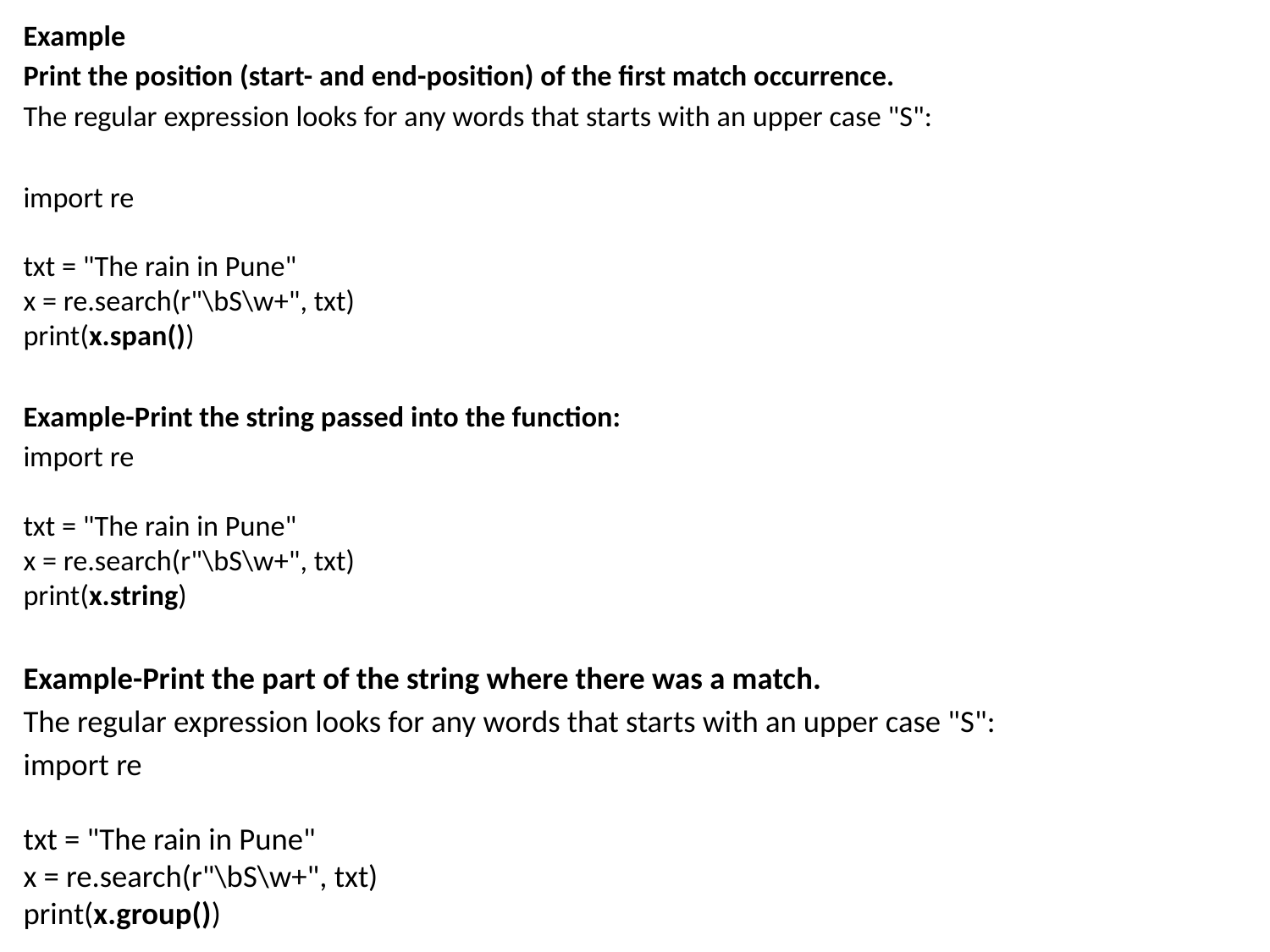

Example
Print the position (start- and end-position) of the first match occurrence.
The regular expression looks for any words that starts with an upper case "S":

import re
txt = "The rain in Pune"
x = re.search(r"\bS\w+", txt)
print(x.span())

Example-Print the string passed into the function:
import re
txt = "The rain in Pune"
x = re.search(r"\bS\w+", txt)
print(x.string)

Example-Print the part of the string where there was a match.
The regular expression looks for any words that starts with an upper case "S":
import re
txt = "The rain in Pune"
x = re.search(r"\bS\w+", txt)
print(x.group())